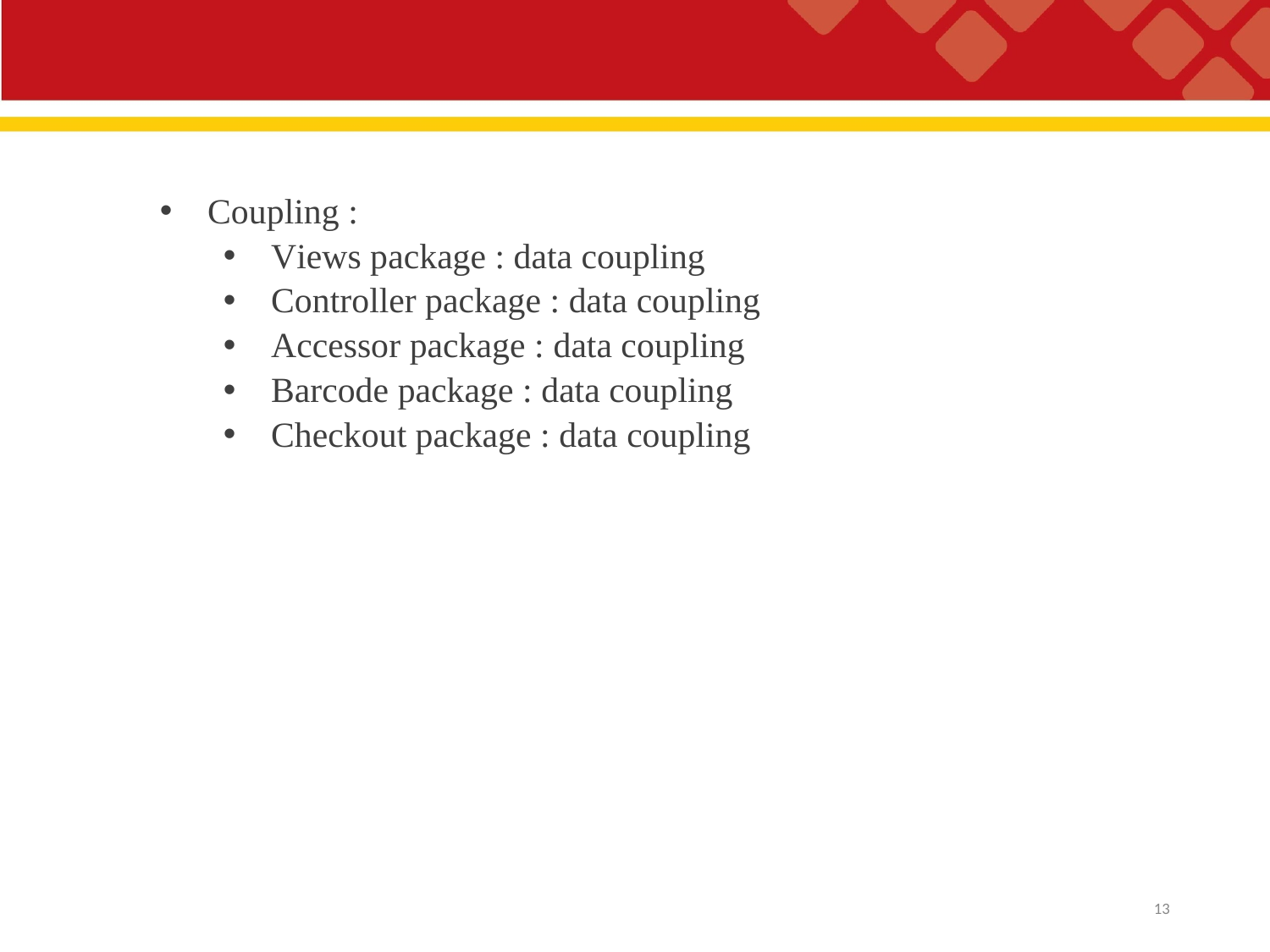

#
Coupling :
Views package : data coupling
Controller package : data coupling
Accessor package : data coupling
Barcode package : data coupling
Checkout package : data coupling
13